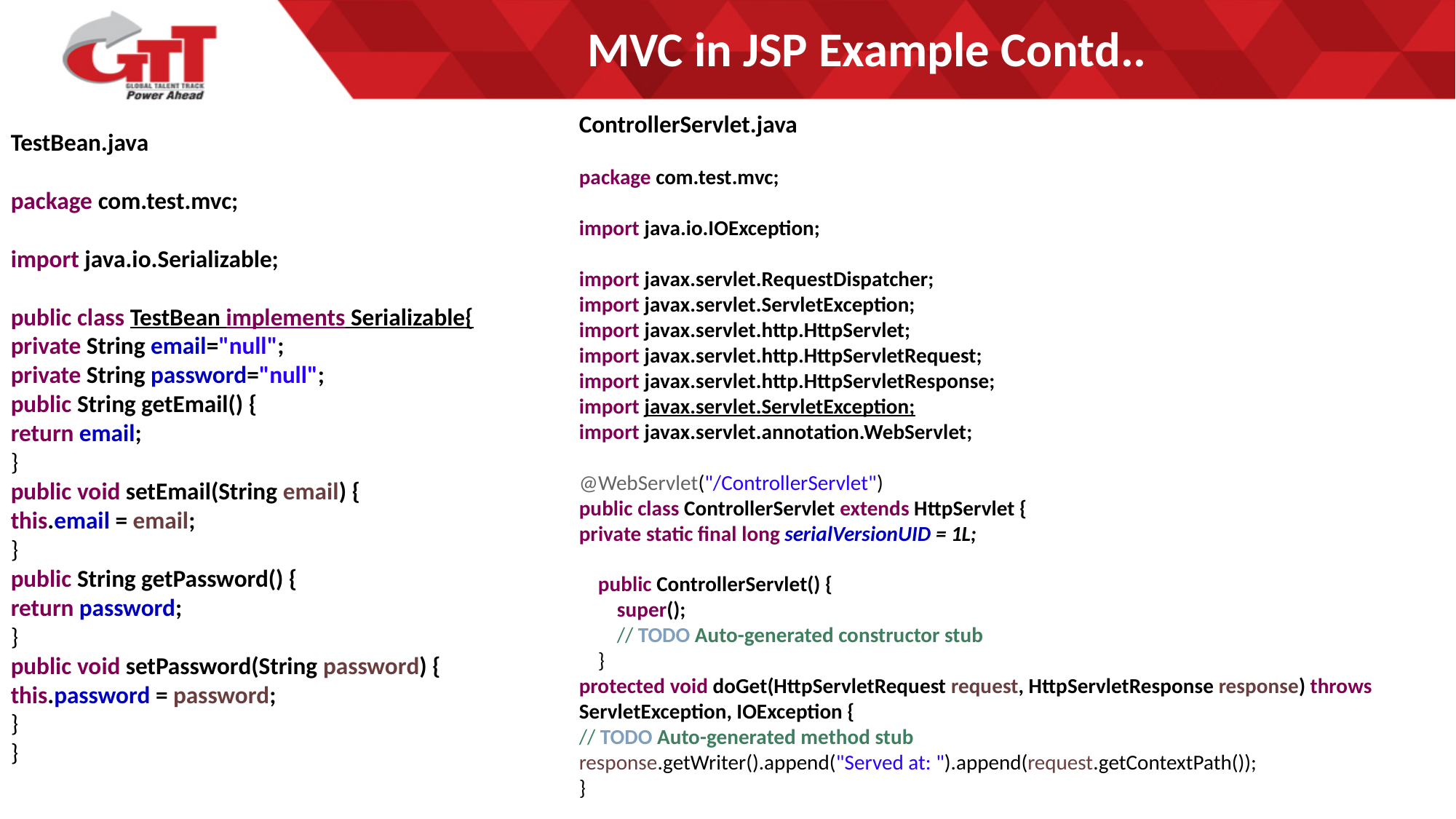

# MVC in JSP Example Contd..
ControllerServlet.java

package com.test.mvc;

import java.io.IOException;

import javax.servlet.RequestDispatcher;
import javax.servlet.ServletException;
import javax.servlet.http.HttpServlet;
import javax.servlet.http.HttpServletRequest;
import javax.servlet.http.HttpServletResponse;
import javax.servlet.ServletException;
import javax.servlet.annotation.WebServlet;

@WebServlet("/ControllerServlet")
public class ControllerServlet extends HttpServlet {
private static final long serialVersionUID = 1L;

    public ControllerServlet() {
        super();
        // TODO Auto-generated constructor stub
    }
protected void doGet(HttpServletRequest request, HttpServletResponse response) throws ServletException, IOException {
// TODO Auto-generated method stub
response.getWriter().append("Served at: ").append(request.getContextPath());
}
TestBean.java

package com.test.mvc;

import java.io.Serializable;

public class TestBean implements Serializable{
private String email="null";
private String password="null";
public String getEmail() {
return email;
}
public void setEmail(String email) {
this.email = email;
}
public String getPassword() {
return password;
}
public void setPassword(String password) {
this.password = password;
}
}